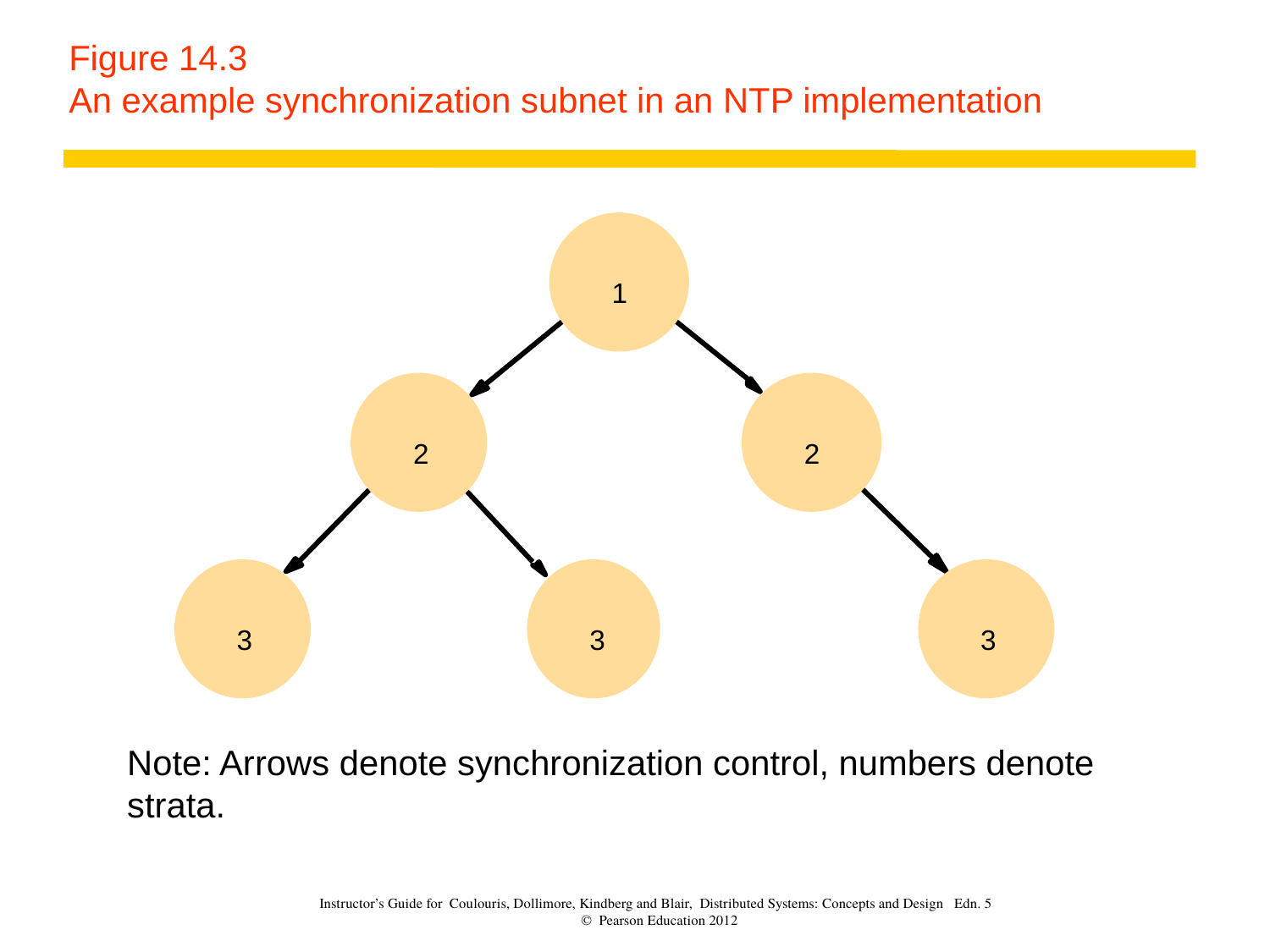

# Figure 14.3 An example synchronization subnet in an NTP implementation

1

2
2

3
3
3
Note: Arrows denote synchronization control, numbers denote strata.
Instructor’s Guide for  Coulouris, Dollimore, Kindberg and Blair,  Distributed Systems: Concepts and Design   Edn. 5
©  Pearson Education 2012